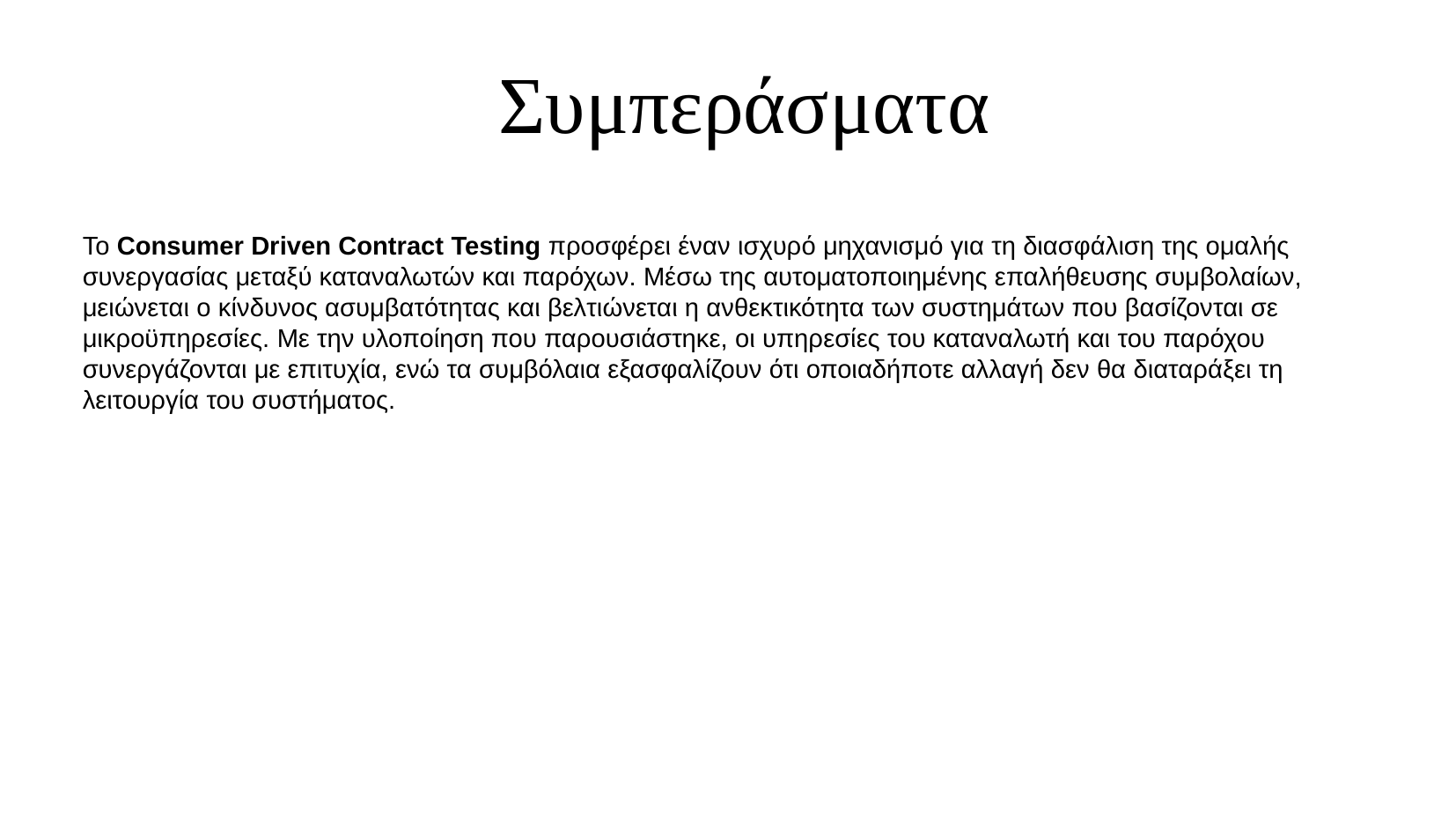

Συμπεράσματα

Το Consumer Driven Contract Testing προσφέρει έναν ισχυρό μηχανισμό για τη διασφάλιση της ομαλής συνεργασίας μεταξύ καταναλωτών και παρόχων. Μέσω της αυτοματοποιημένης επαλήθευσης συμβολαίων, μειώνεται ο κίνδυνος ασυμβατότητας και βελτιώνεται η ανθεκτικότητα των συστημάτων που βασίζονται σε μικροϋπηρεσίες. Με την υλοποίηση που παρουσιάστηκε, οι υπηρεσίες του καταναλωτή και του παρόχου συνεργάζονται με επιτυχία, ενώ τα συμβόλαια εξασφαλίζουν ότι οποιαδήποτε αλλαγή δεν θα διαταράξει τη λειτουργία του συστήματος.